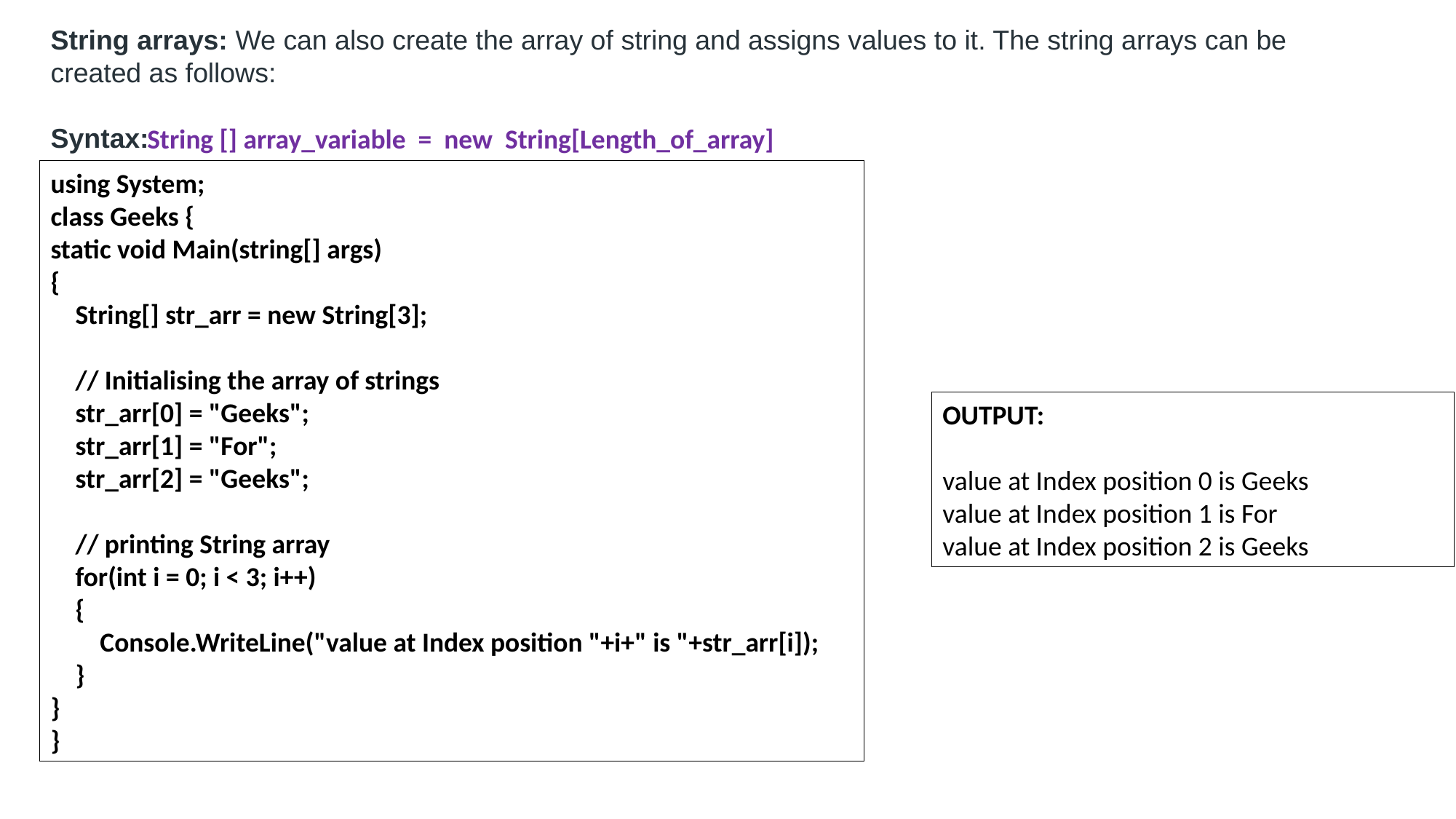

String arrays: We can also create the array of string and assigns values to it. The string arrays can be created as follows:

Syntax:
String [] array_variable  =  new  String[Length_of_array]
using System;
class Geeks {
static void Main(string[] args)
{
    String[] str_arr = new String[3];

    // Initialising the array of strings
    str_arr[0] = "Geeks";
    str_arr[1] = "For";
    str_arr[2] = "Geeks";

    // printing String array
    for(int i = 0; i < 3; i++)
    {
        Console.WriteLine("value at Index position "+i+" is "+str_arr[i]);
    }
}
}
OUTPUT:

value at Index position 0 is Geeks
value at Index position 1 is For
value at Index position 2 is Geeks